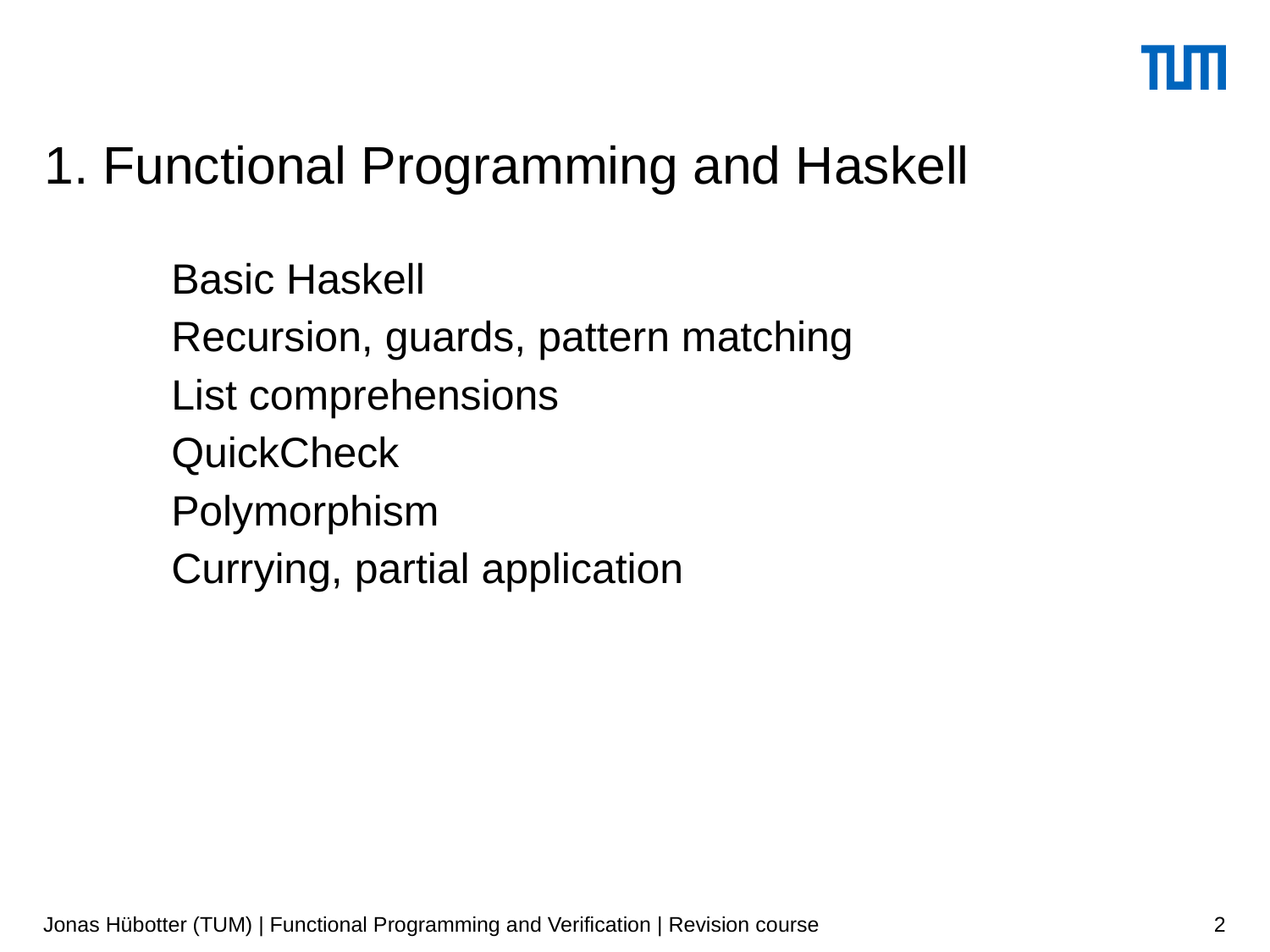

# 1. Functional Programming and Haskell
	Basic Haskell
	Recursion, guards, pattern matching
	List comprehensions
	QuickCheck
	Polymorphism
	Currying, partial application

Jonas Hübotter (TUM) | Functional Programming and Verification | Revision course
2